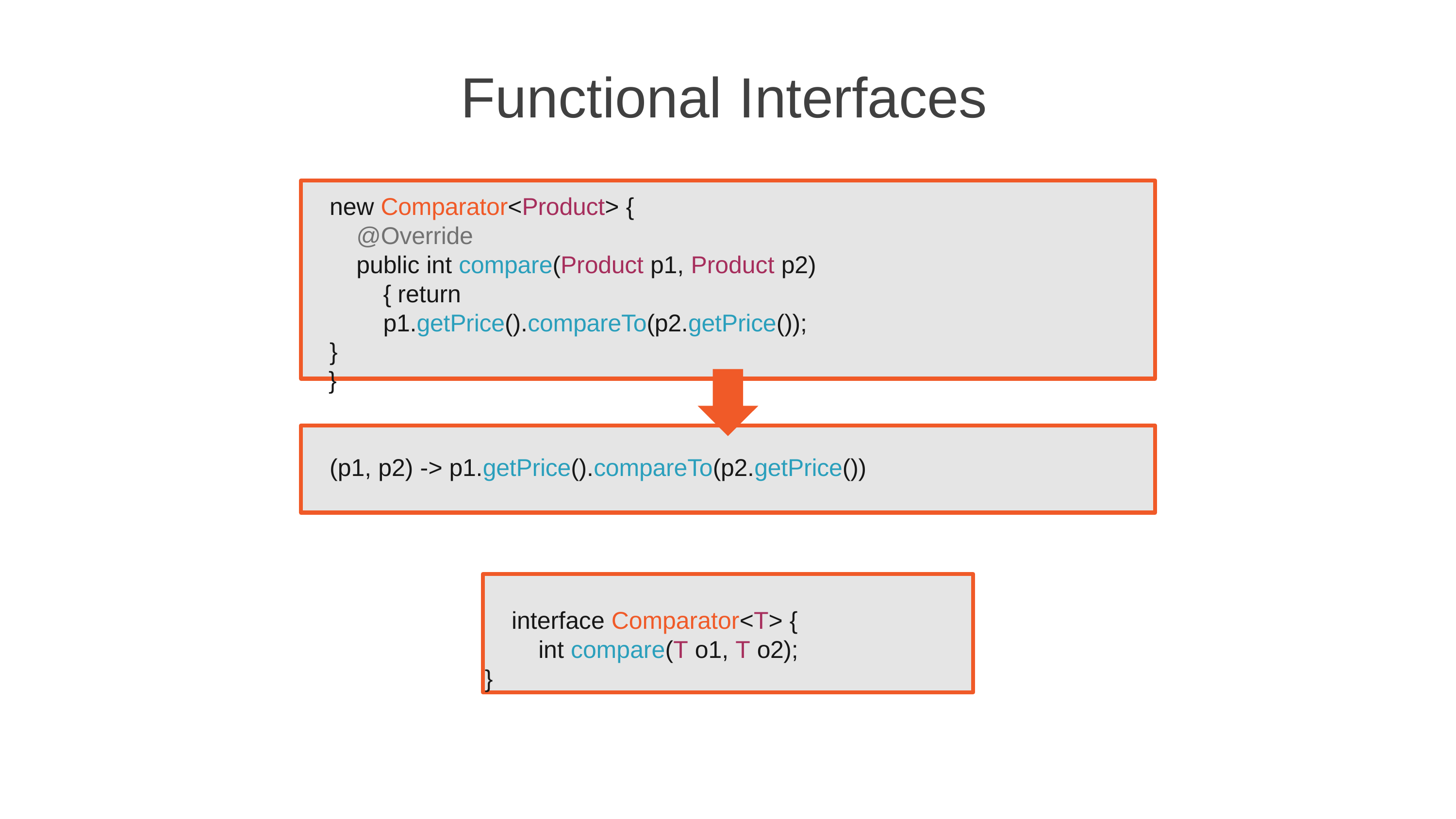

# Functional Interfaces

new Comparator<Product> { @Override
public int compare(Product p1, Product p2) { return p1.getPrice().compareTo(p2.getPrice());
}
}

(p1, p2) -> p1.getPrice().compareTo(p2.getPrice())

interface Comparator<T> { int compare(T o1, T o2);
}
8